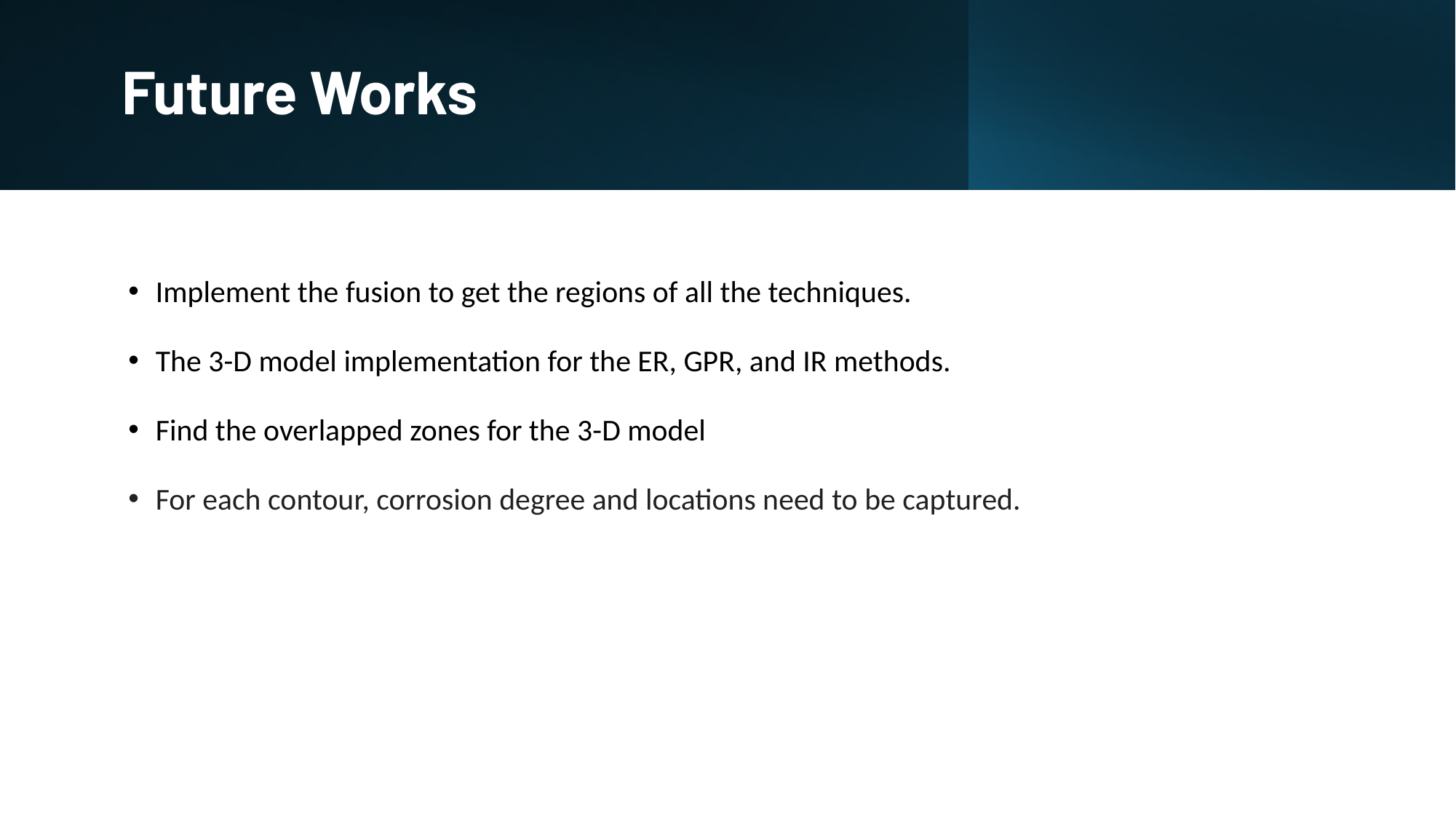

Future Works
Implement the fusion to get the regions of all the techniques.
The 3-D model implementation for the ER, GPR, and IR methods.
Find the overlapped zones for the 3-D model
For each contour, corrosion degree and locations need to be captured.